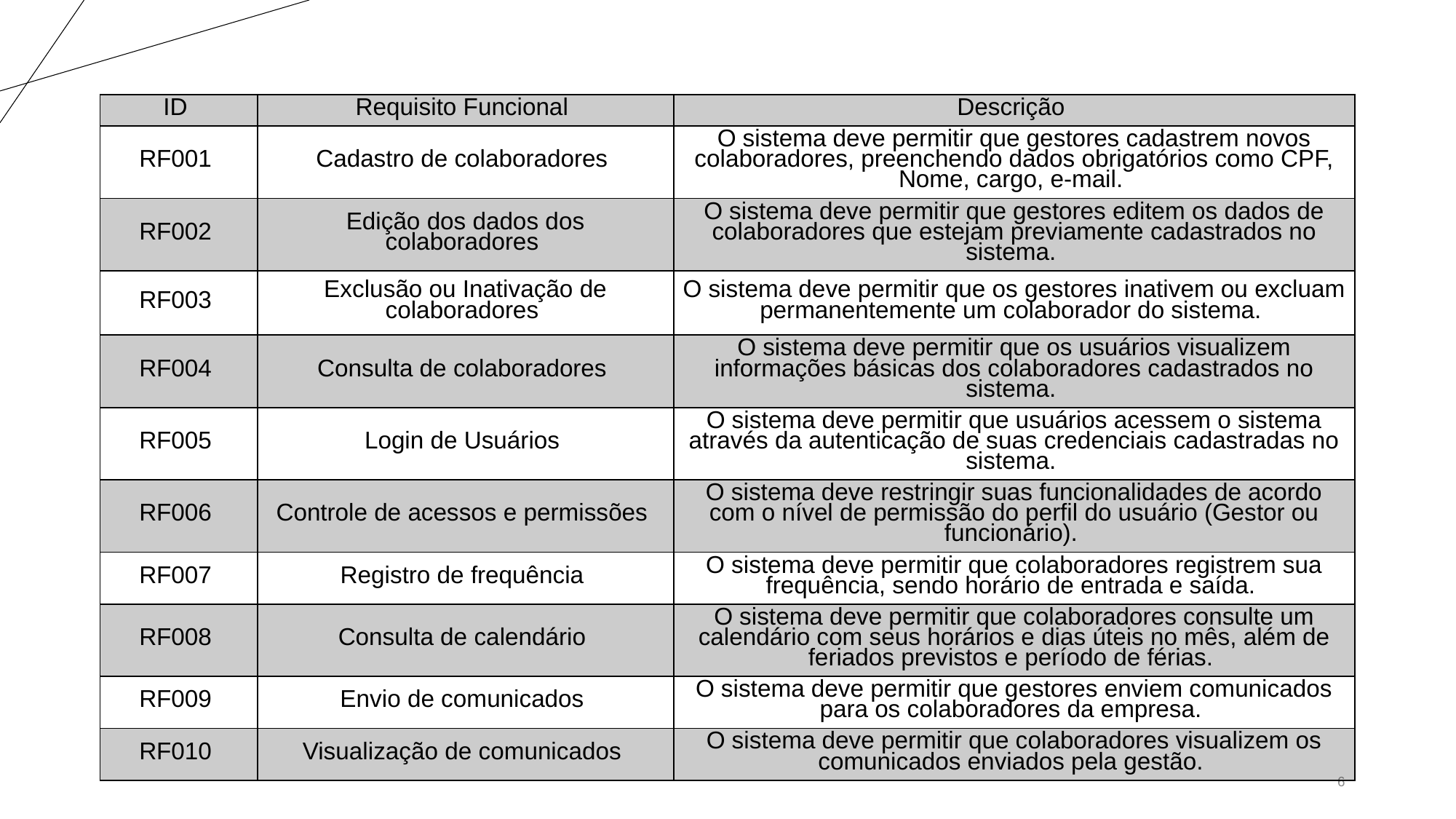

| ID | Requisito Funcional | Descrição |
| --- | --- | --- |
| RF001 | Cadastro de colaboradores | O sistema deve permitir que gestores cadastrem novos colaboradores, preenchendo dados obrigatórios como CPF, Nome, cargo, e-mail. |
| RF002 | Edição dos dados dos colaboradores | O sistema deve permitir que gestores editem os dados de colaboradores que estejam previamente cadastrados no sistema. |
| RF003 | Exclusão ou Inativação de colaboradores | O sistema deve permitir que os gestores inativem ou excluam permanentemente um colaborador do sistema. |
| RF004 | Consulta de colaboradores | O sistema deve permitir que os usuários visualizem informações básicas dos colaboradores cadastrados no sistema. |
| RF005 | Login de Usuários | O sistema deve permitir que usuários acessem o sistema através da autenticação de suas credenciais cadastradas no sistema. |
| RF006 | Controle de acessos e permissões | O sistema deve restringir suas funcionalidades de acordo com o nível de permissão do perfil do usuário (Gestor ou funcionário). |
| RF007 | Registro de frequência | O sistema deve permitir que colaboradores registrem sua frequência, sendo horário de entrada e saída. |
| RF008 | Consulta de calendário | O sistema deve permitir que colaboradores consulte um calendário com seus horários e dias úteis no mês, além de feriados previstos e período de férias. |
| RF009 | Envio de comunicados | O sistema deve permitir que gestores enviem comunicados para os colaboradores da empresa. |
| RF010 | Visualização de comunicados | O sistema deve permitir que colaboradores visualizem os comunicados enviados pela gestão. |
6